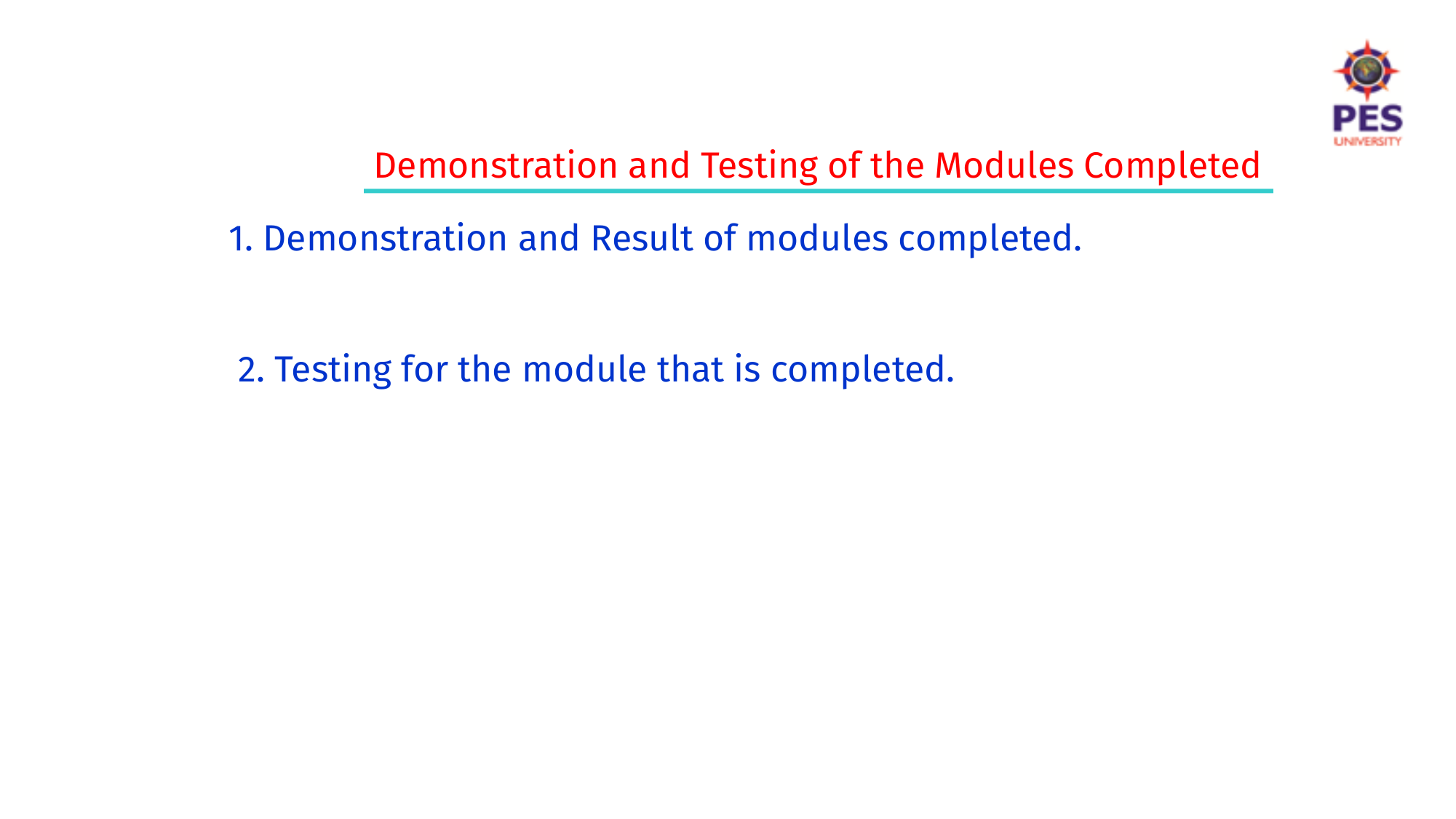

Demonstration and Testing of the Modules Completed

1. Demonstration and Result of modules completed.

 2. Testing for the module that is completed.